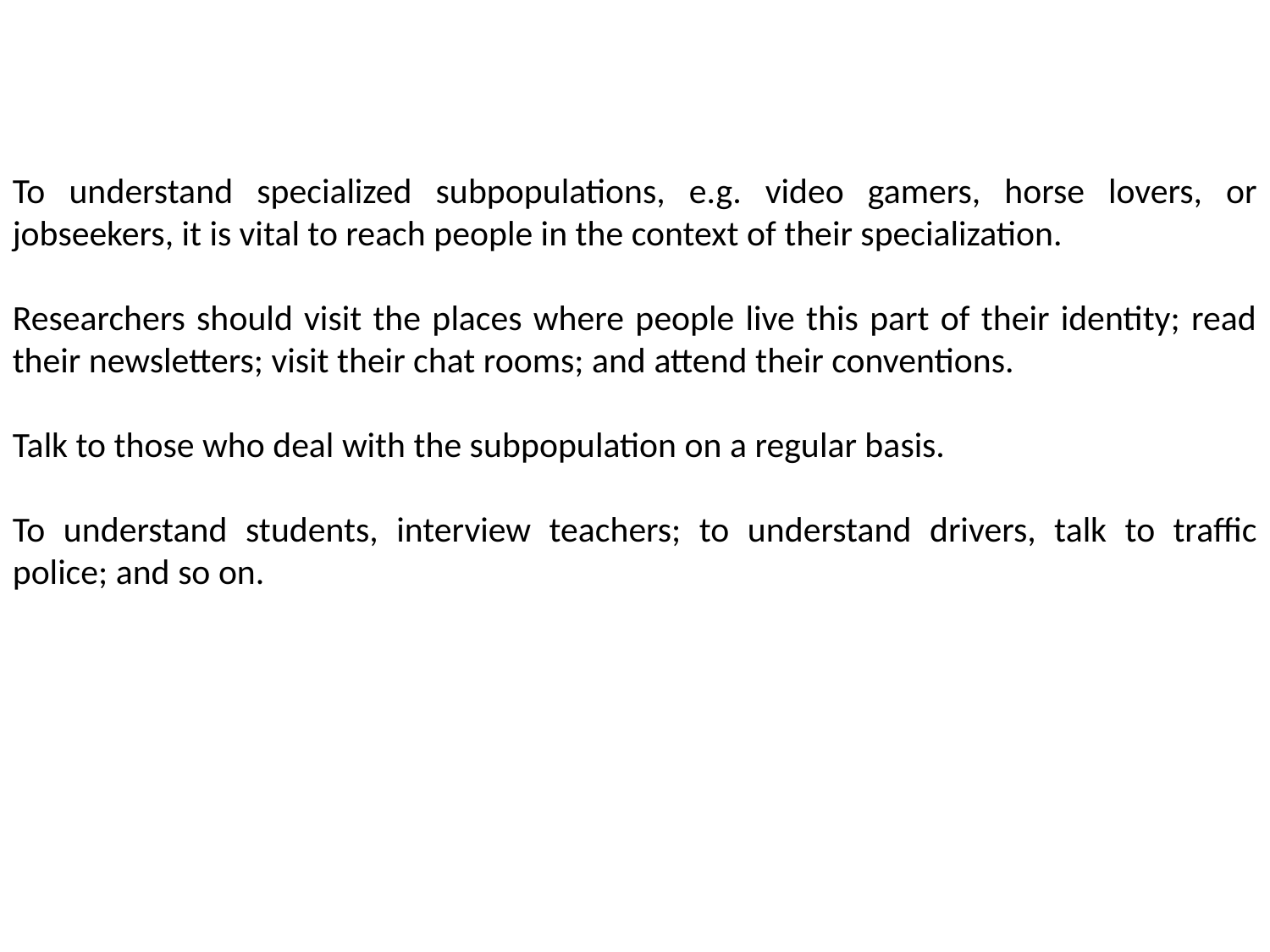

To understand specialized subpopulations, e.g. video gamers, horse lovers, or jobseekers, it is vital to reach people in the context of their specialization.

Researchers should visit the places where people live this part of their identity; read their newsletters; visit their chat rooms; and attend their conventions.

Talk to those who deal with the subpopulation on a regular basis.

To understand students, interview teachers; to understand drivers, talk to traffic police; and so on.